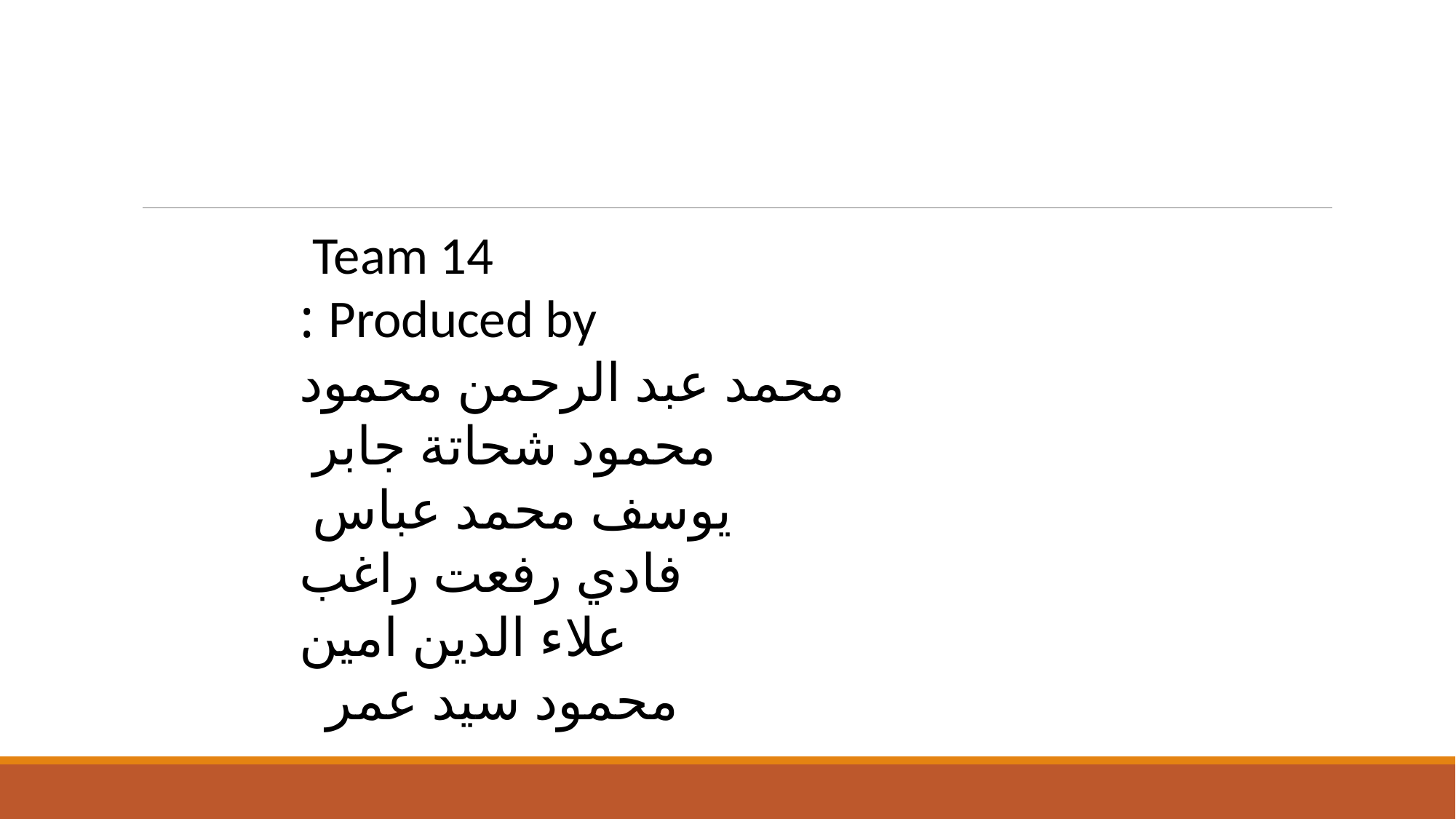

Team 14
Produced by :
محمد عبد الرحمن محمود
محمود شحاتة جابر
يوسف محمد عباس
فادي رفعت راغب
علاء الدين امين
محمود سيد عمر